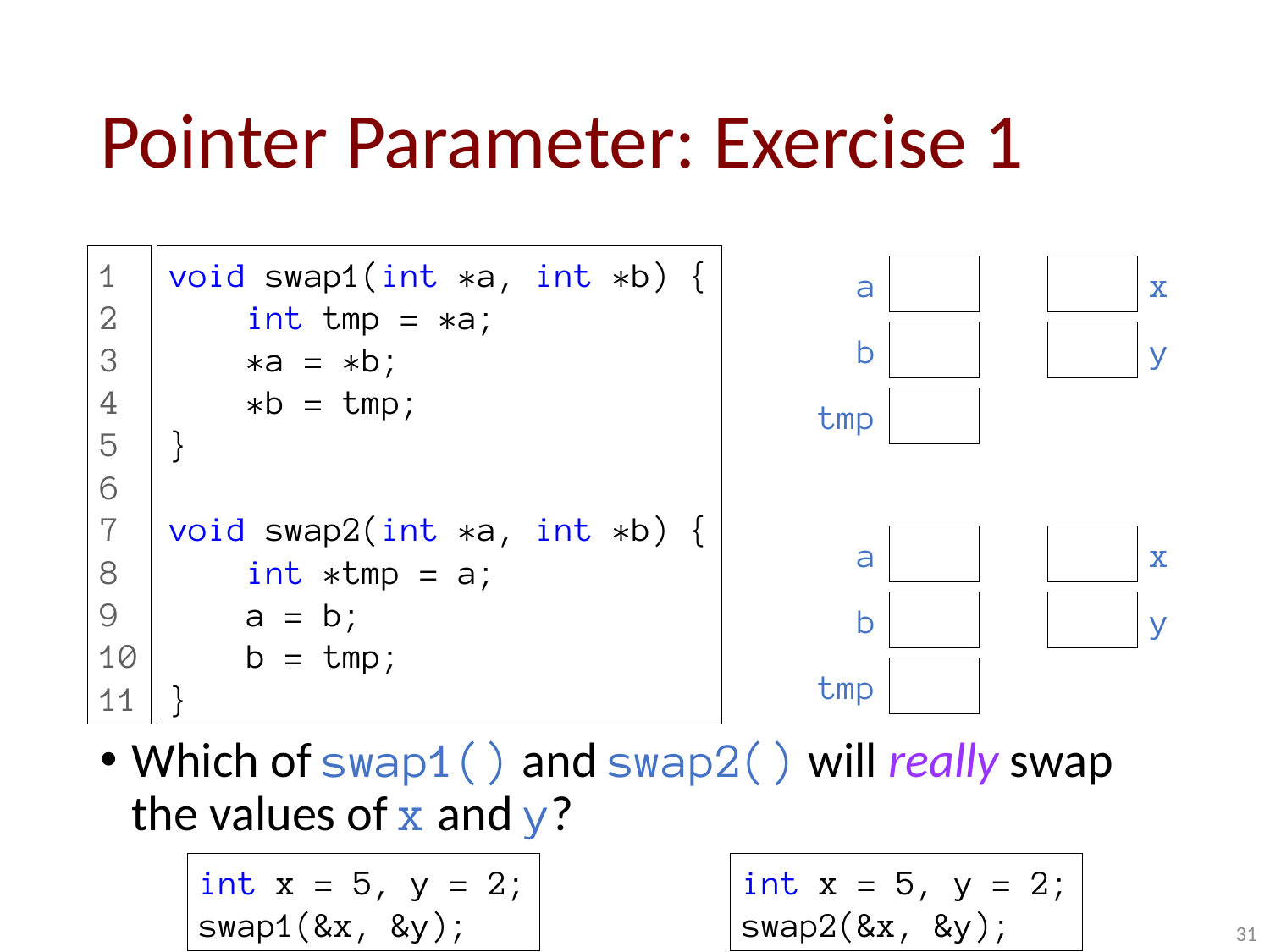

# Pointer Parameter: Exercise 1
1
2
3
4
5
6
7
8
9
10
11
void swap1(int *a, int *b) {
    int tmp = *a;
    *a = *b;
    *b = tmp;
}

void swap2(int *a, int *b) {
    int *tmp = a;
    a = b;
    b = tmp;
}
a

x
b

y
tmp

a

x
b

y
tmp

Which of swap1() and swap2() will really swap the values of x and y?
int x = 5, y = 2;
swap1(&x, &y);
int x = 5, y = 2;
swap2(&x, &y);
31